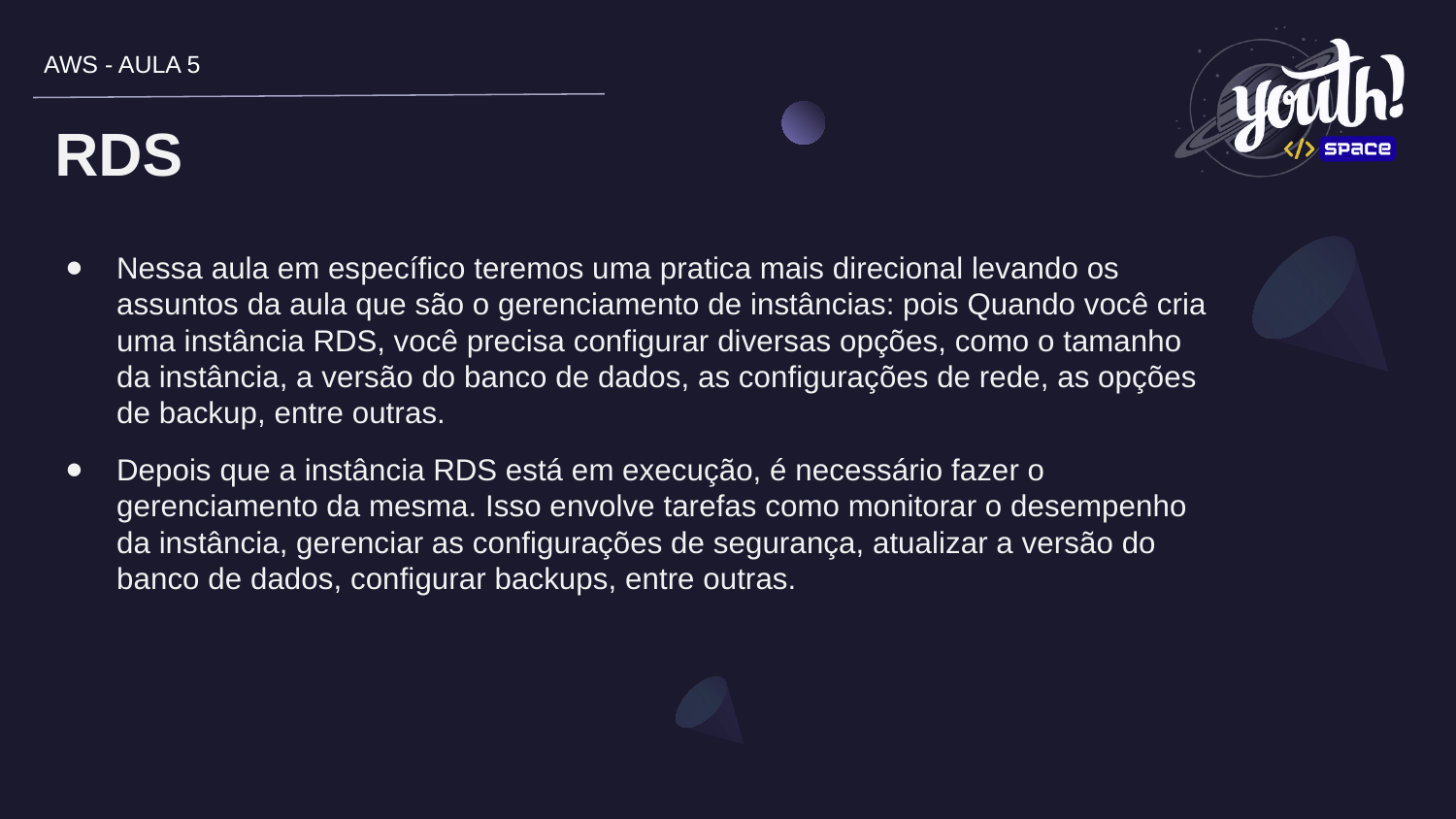

AWS - AULA 5
# RDS

Nessa aula em específico teremos uma pratica mais direcional levando os assuntos da aula que são o gerenciamento de instâncias: pois Quando você cria uma instância RDS, você precisa configurar diversas opções, como o tamanho da instância, a versão do banco de dados, as configurações de rede, as opções de backup, entre outras.
Depois que a instância RDS está em execução, é necessário fazer o gerenciamento da mesma. Isso envolve tarefas como monitorar o desempenho da instância, gerenciar as configurações de segurança, atualizar a versão do banco de dados, configurar backups, entre outras.